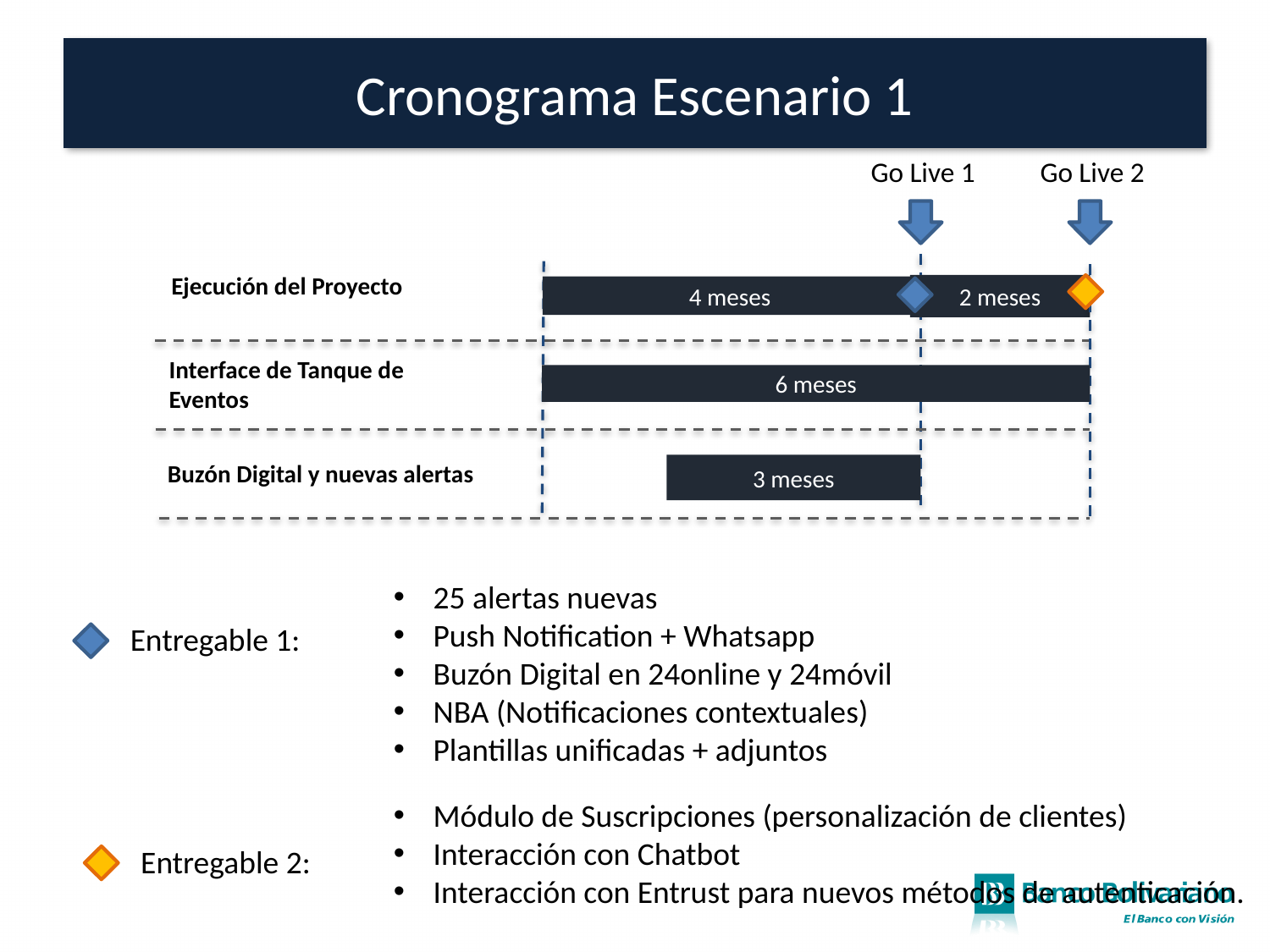

# Cronograma Escenario 1
Go Live 1
Go Live 2

Ejecución del Proyecto
2 meses

4 meses

Interface de Tanque de Eventos
6 meses
Buzón Digital y nuevas alertas
3 meses
25 alertas nuevas
Push Notification + Whatsapp
Buzón Digital en 24online y 24móvil
NBA (Notificaciones contextuales)
Plantillas unificadas + adjuntos
Entregable 1:

Módulo de Suscripciones (personalización de clientes)
Interacción con Chatbot
Interacción con Entrust para nuevos métodos de autenticación.

Entregable 2: